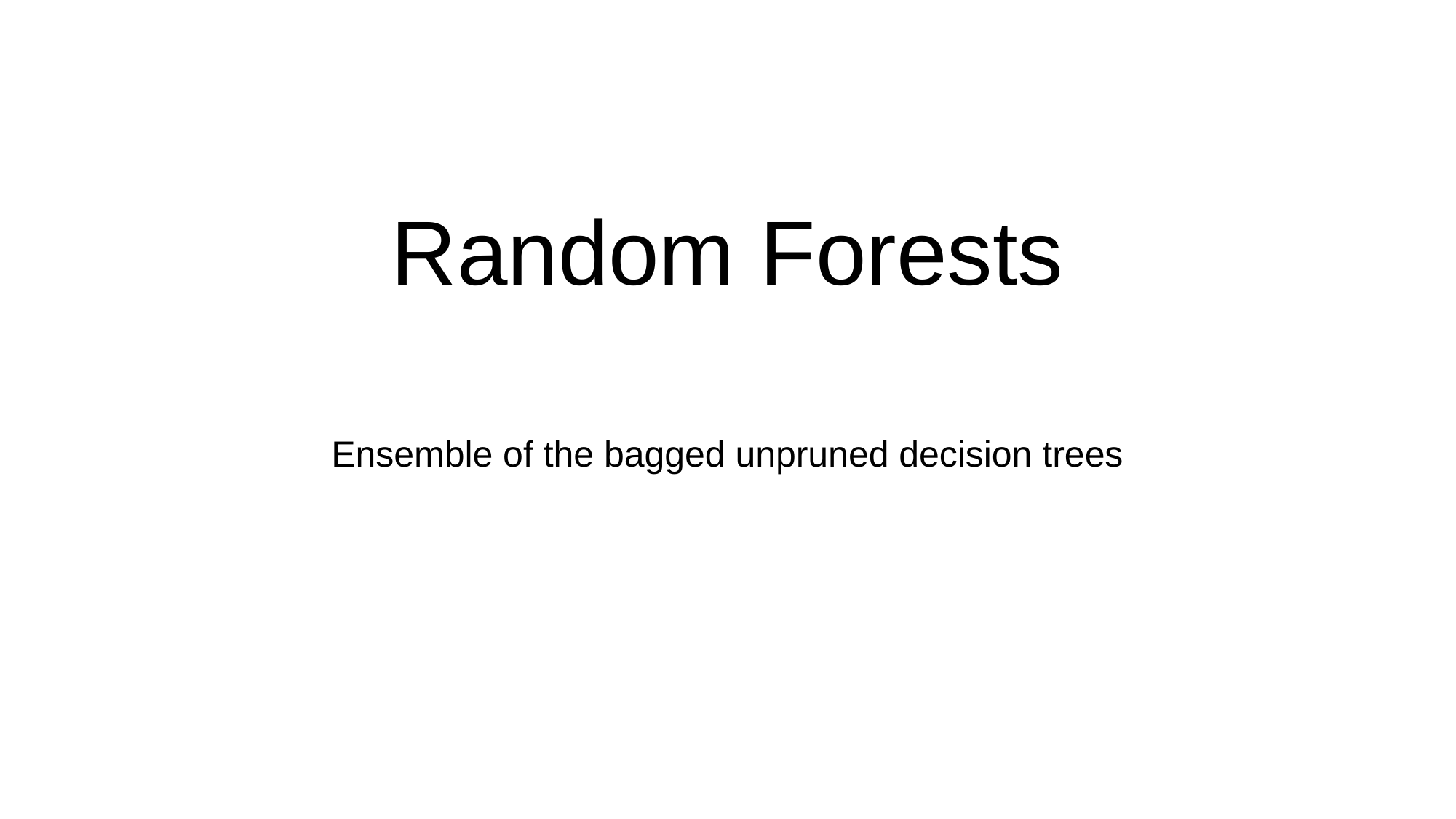

# Random Forests
Ensemble of the bagged unpruned decision trees